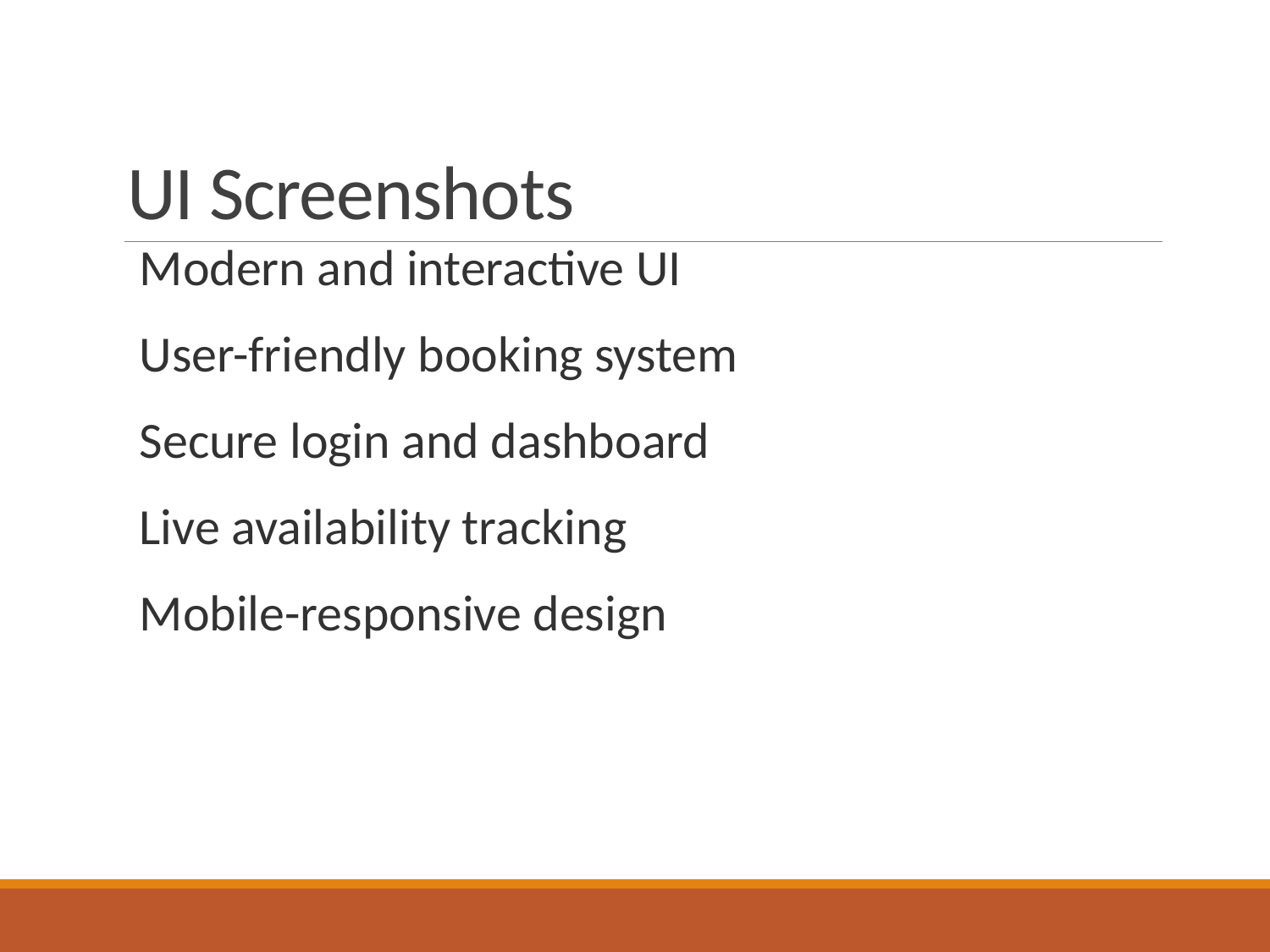

# UI Screenshots

Modern and interactive UI
User-friendly booking system
Secure login and dashboard
Live availability tracking
Mobile-responsive design